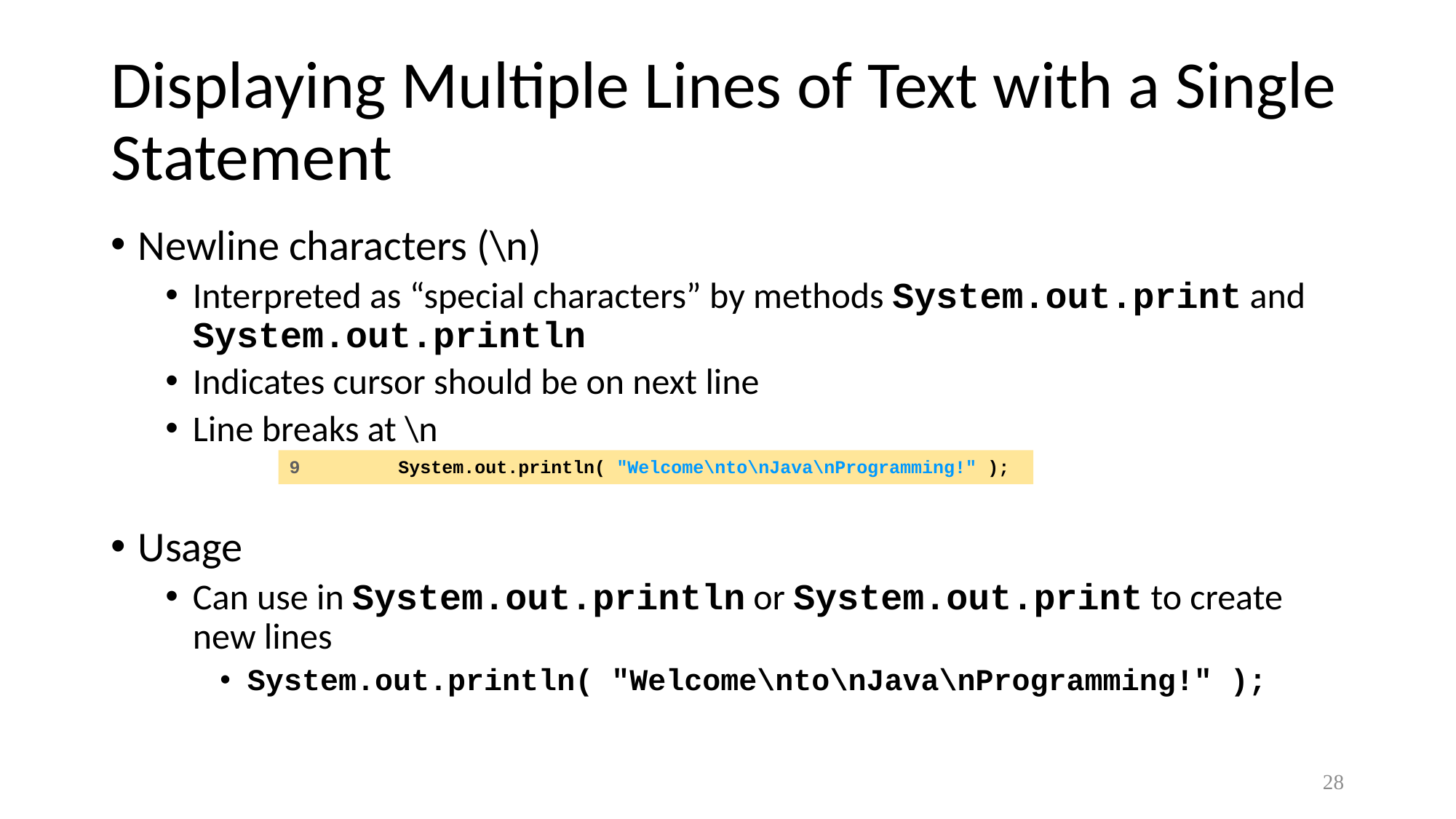

# Displaying Multiple Lines of Text with a Single Statement
Newline characters (\n)
Interpreted as “special characters” by methods System.out.print and System.out.println
Indicates cursor should be on next line
Line breaks at \n

Usage
Can use in System.out.println or System.out.print to create new lines
System.out.println( "Welcome\nto\nJava\nProgramming!" );

9         System.out.println( "Welcome\nto\nJava\nProgramming!" );
28